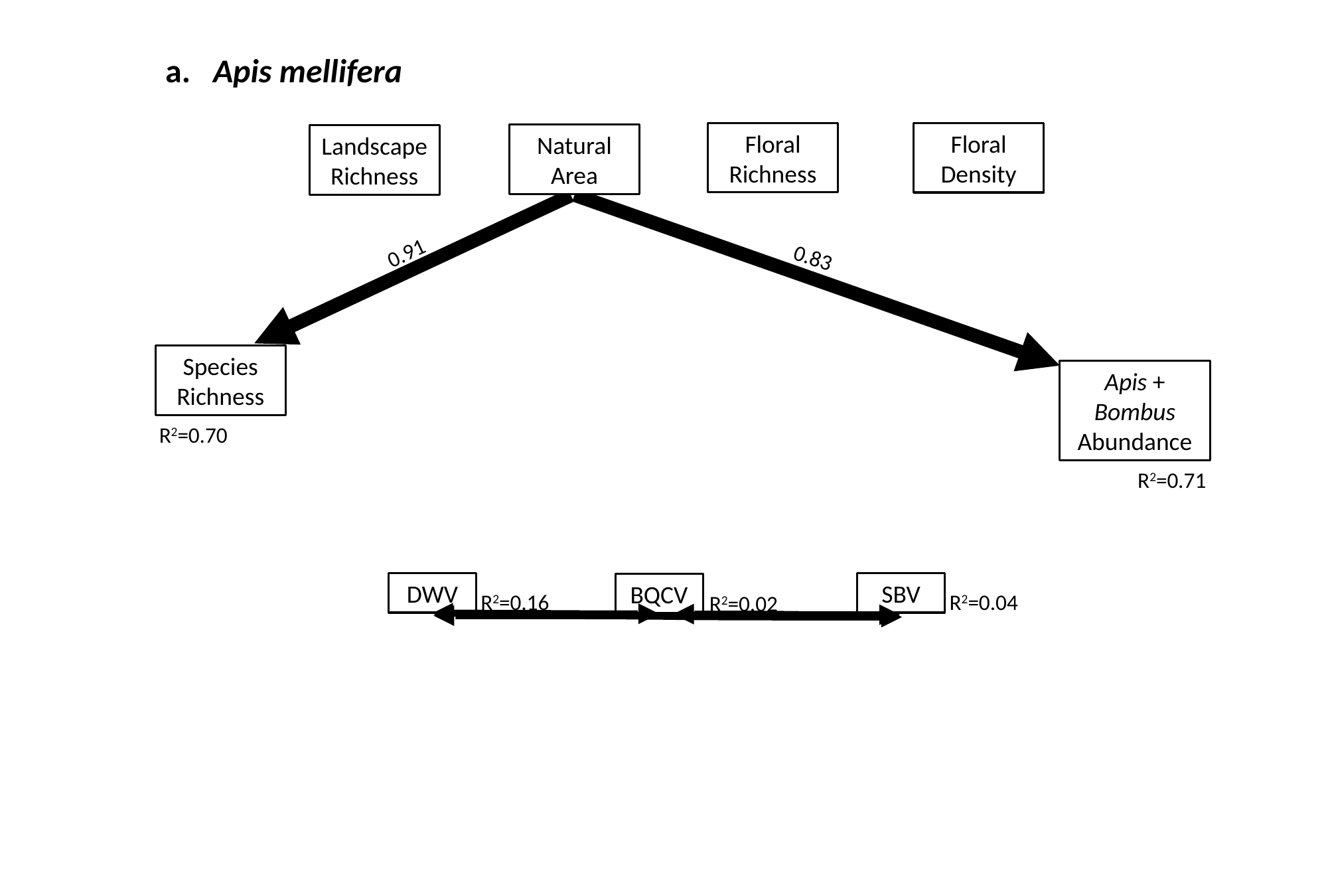

a.   Apis mellifera
Floral Richness
Floral Density
Natural Area
Landscape Richness
Species Richness
Apis + Bombus Abundance
DWV
SBV
BQCV
R2=0.70
R2=0.71
R2=0.04
R2=0.16
R2=0.02
0.91
0.83